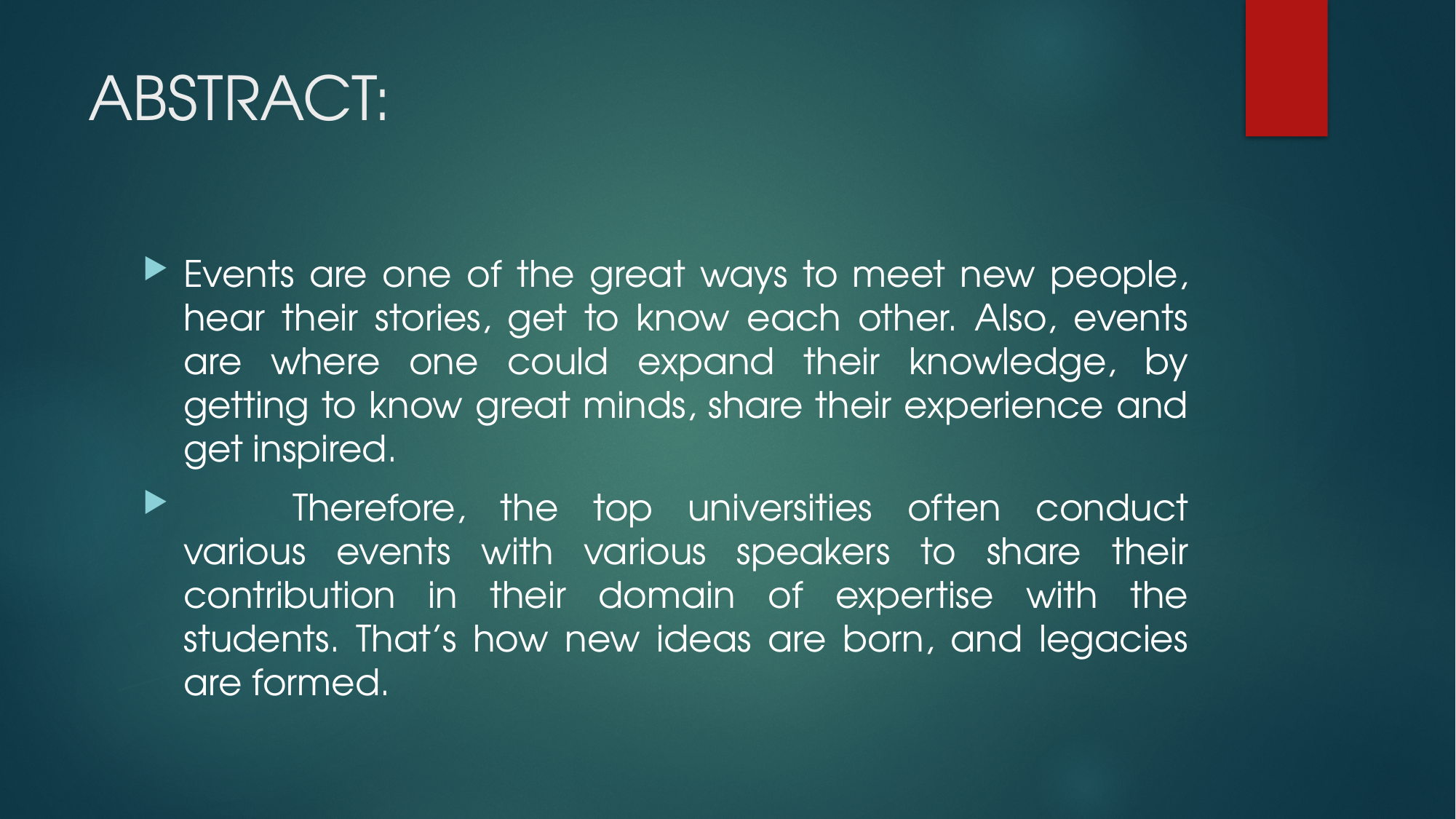

# ABSTRACT:
Events are one of the great ways to meet new people, hear their stories, get to know each other. Also, events are where one could expand their knowledge, by getting to know great minds, share their experience and get inspired.
	Therefore, the top universities often conduct various events with various speakers to share their contribution in their domain of expertise with the students. That’s how new ideas are born, and legacies are formed.